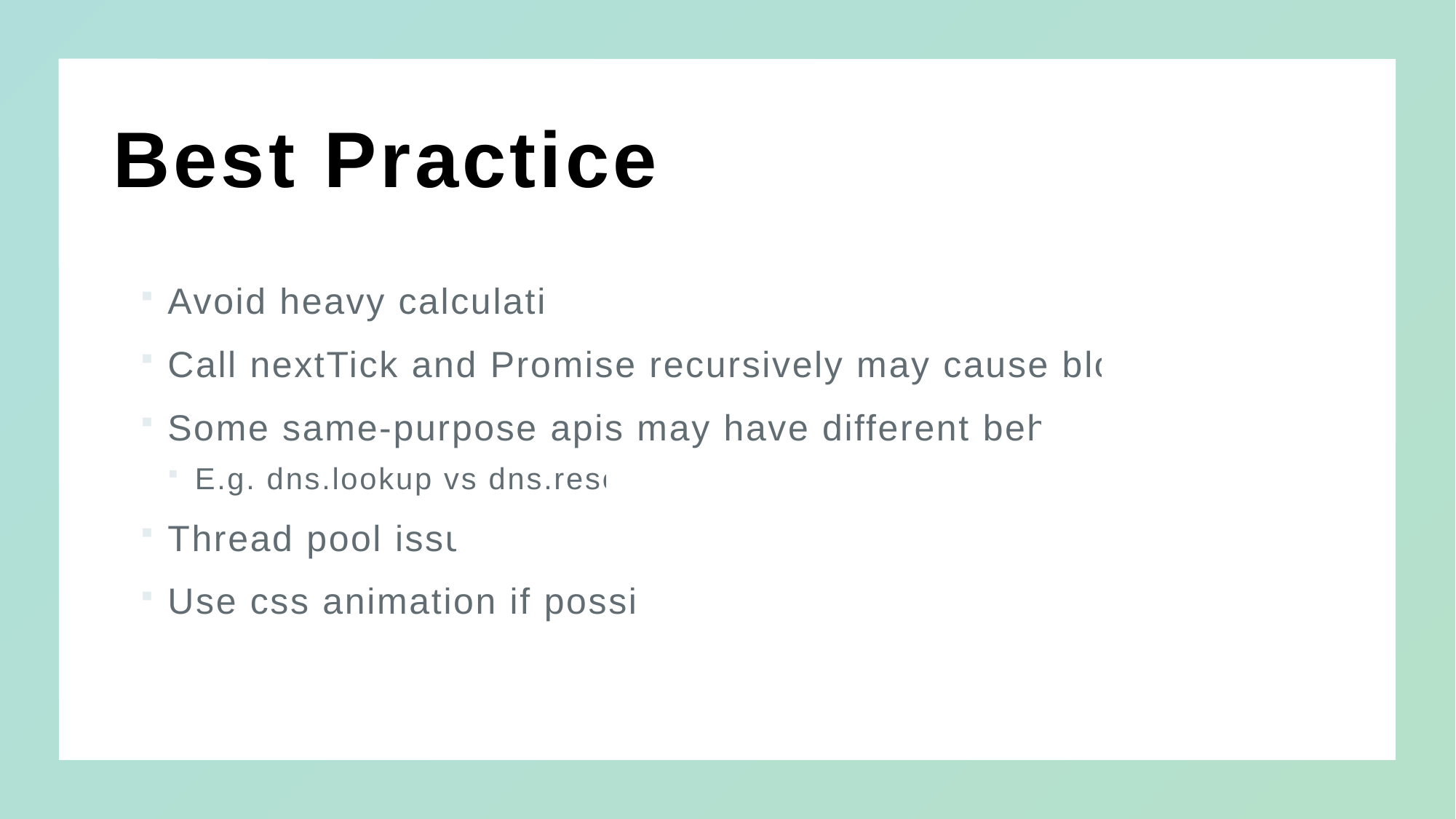

# Best Practice
Avoid heavy calculation
Call nextTick and Promise recursively may cause blocking
Some same-purpose apis may have different behavior
E.g. dns.lookup vs dns.resolve
Thread pool issue
Use css animation if possible